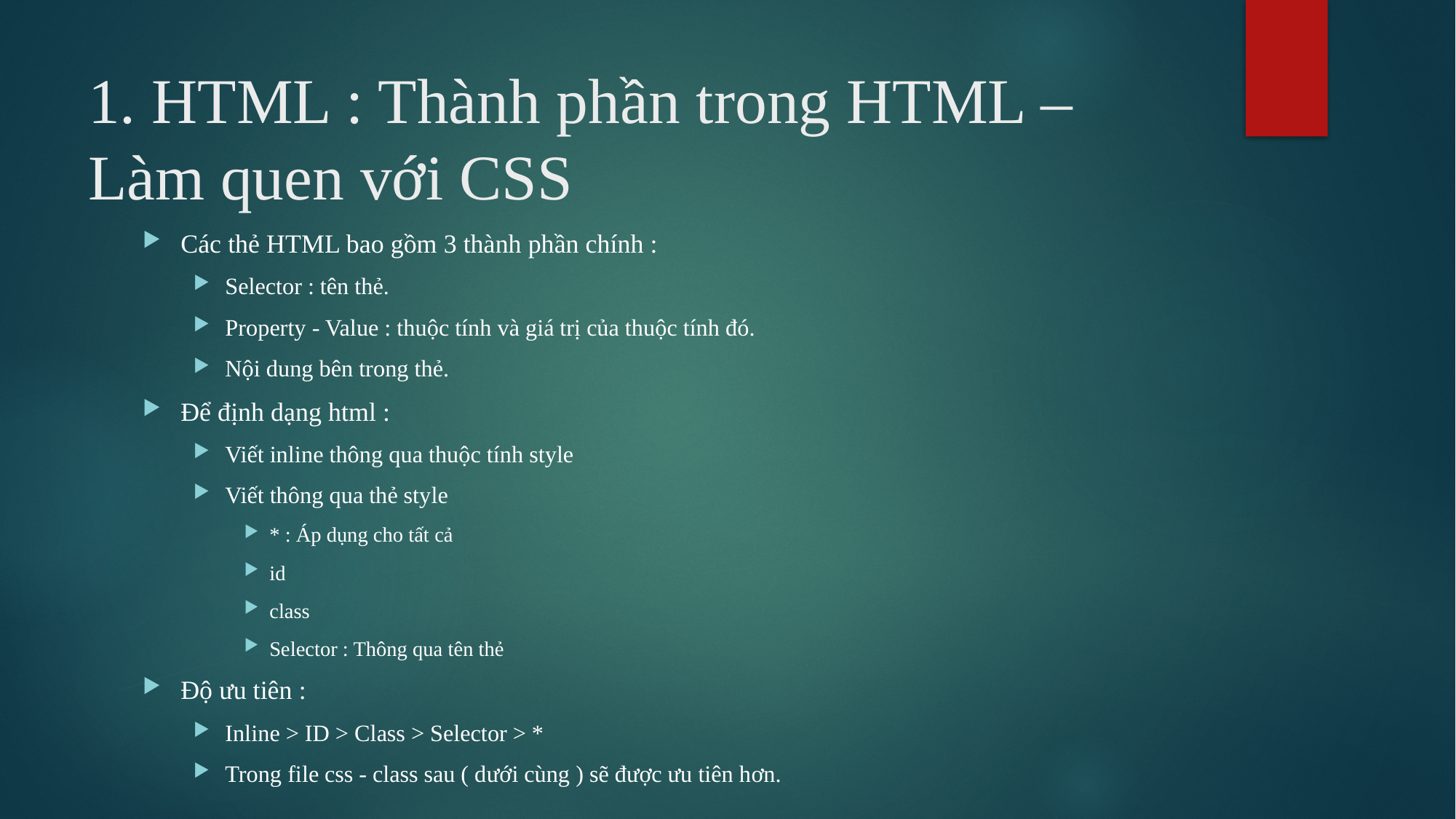

# 1. HTML : Thành phần trong HTML – Làm quen với CSS
Các thẻ HTML bao gồm 3 thành phần chính :
Selector : tên thẻ.
Property - Value : thuộc tính và giá trị của thuộc tính đó.
Nội dung bên trong thẻ.
Để định dạng html :
Viết inline thông qua thuộc tính style
Viết thông qua thẻ style
* : Áp dụng cho tất cả
id
class
Selector : Thông qua tên thẻ
Độ ưu tiên :
Inline > ID > Class > Selector > *
Trong file css - class sau ( dưới cùng ) sẽ được ưu tiên hơn.